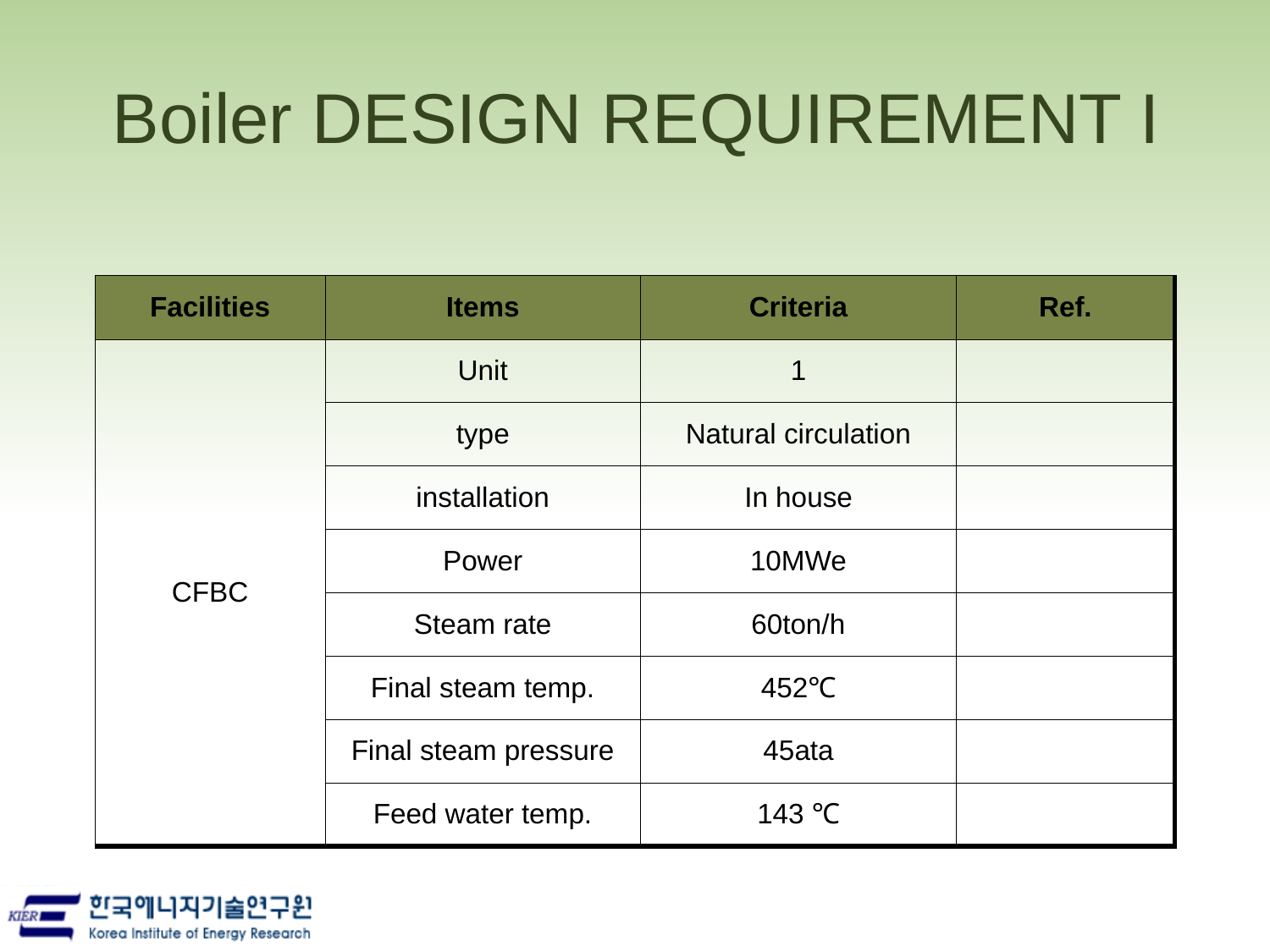

# Boiler DESIGN REQUIREMENT I
| Facilities | Items | Criteria | Ref. |
| --- | --- | --- | --- |
| CFBC | Unit | 1 |  |
|  | type | Natural circulation |  |
|  | installation | In house |  |
|  | Power | 10MWe |  |
|  | Steam rate | 60ton/h |  |
|  | Final steam temp. | 452℃ |  |
|  | Final steam pressure | 45ata |  |
|  | Feed water temp. | 143 ℃ |  |